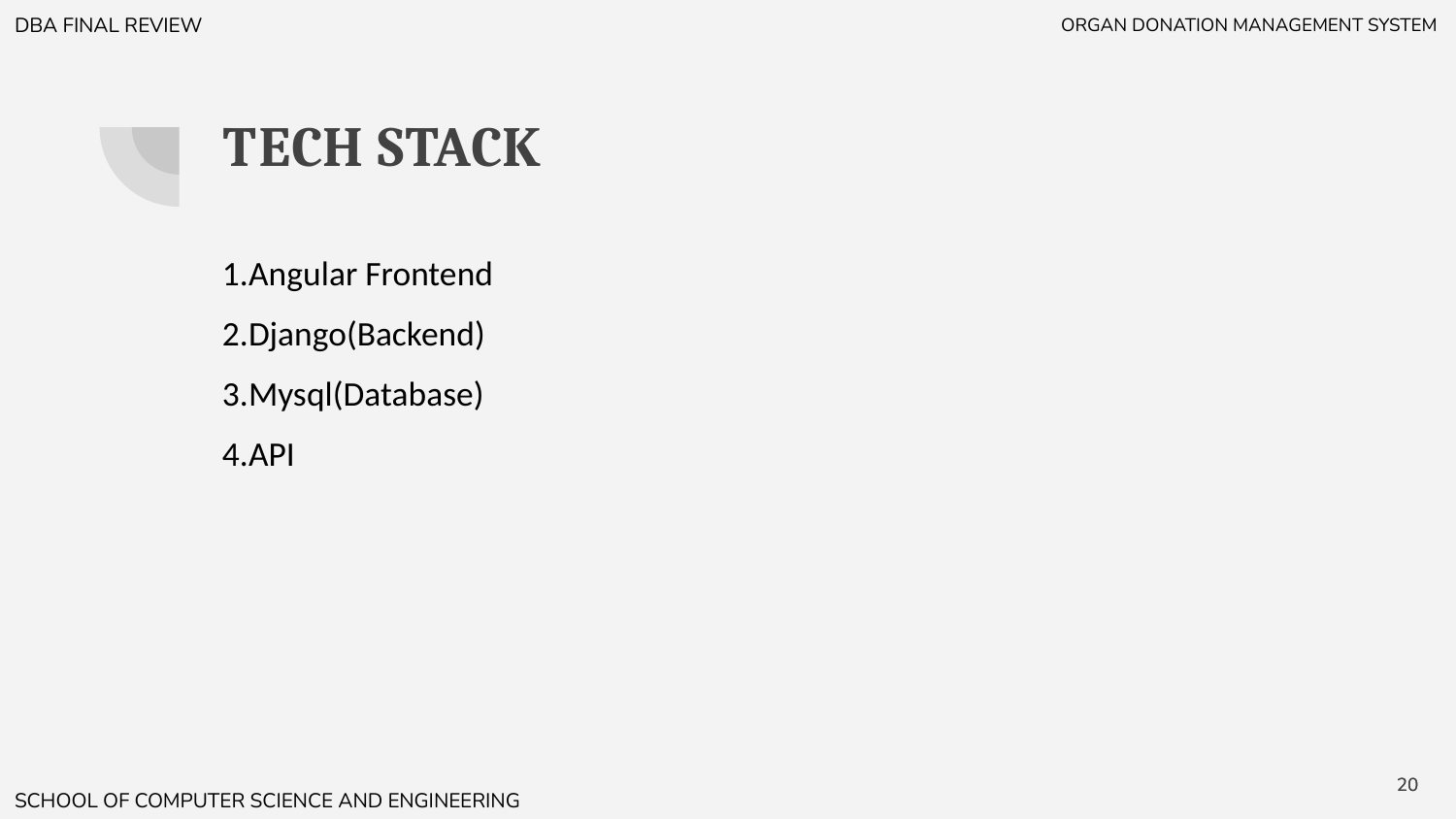

DBA FINAL REVIEW
                              ORGAN DONATION MANAGEMENT SYSTEM
# TECH STACK
1.Angular Frontend
2.Django(Backend)
3.Mysql(Database)
4.API
20
20
SCHOOL OF COMPUTER SCIENCE AND ENGINEERING